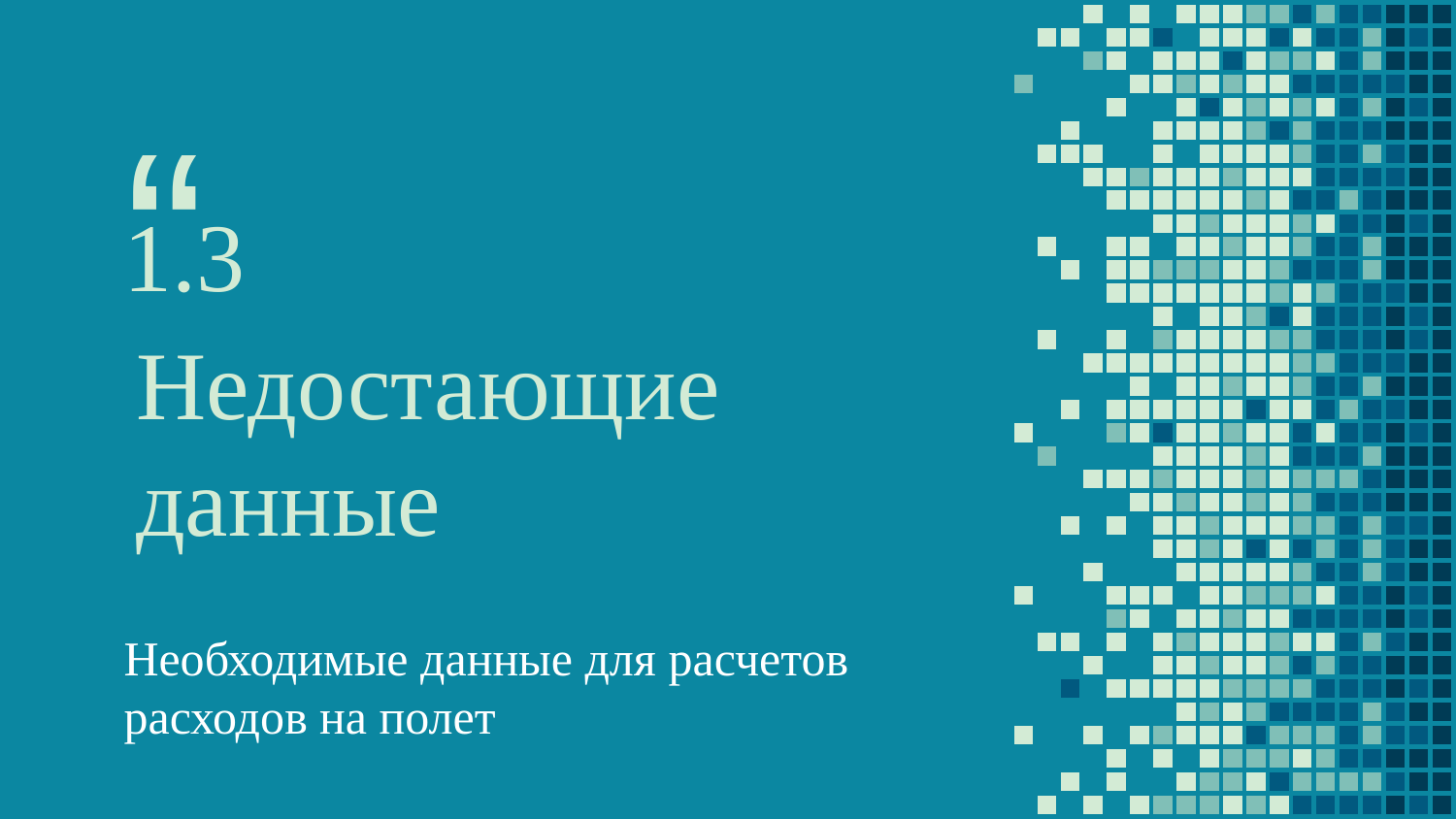

1.3
Недостающие данные
Необходимые данные для расчетов расходов на полет